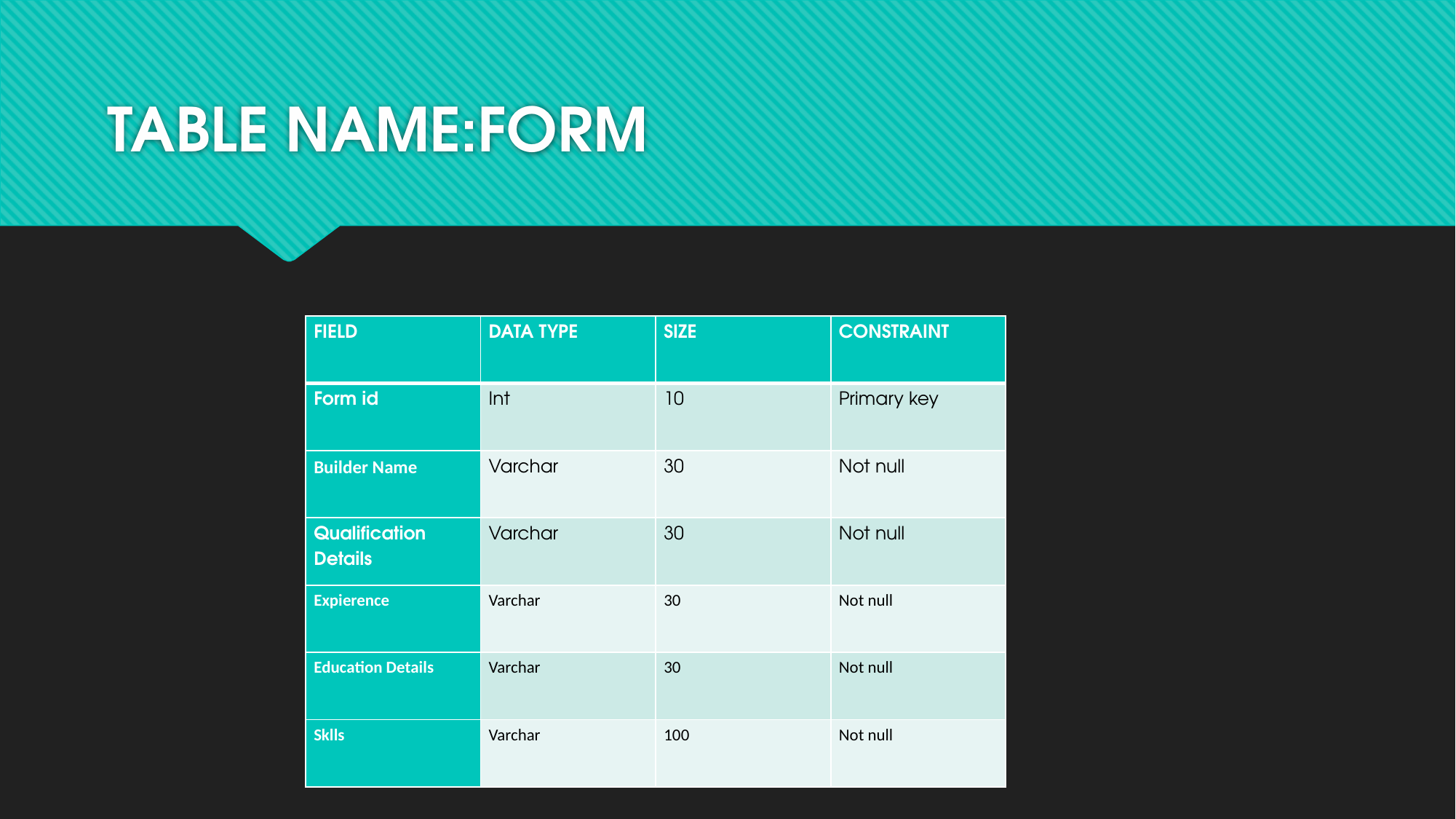

# TABLE NAME:FORM
| FIELD | DATA TYPE | SIZE | CONSTRAINT |
| --- | --- | --- | --- |
| Form id | Int | 10 | Primary key |
| Builder Name | Varchar | 30 | Not null |
| Qualification Details | Varchar | 30 | Not null |
| Expierence | Varchar | 30 | Not null |
| Education Details | Varchar | 30 | Not null |
| Sklls | Varchar | 100 | Not null |